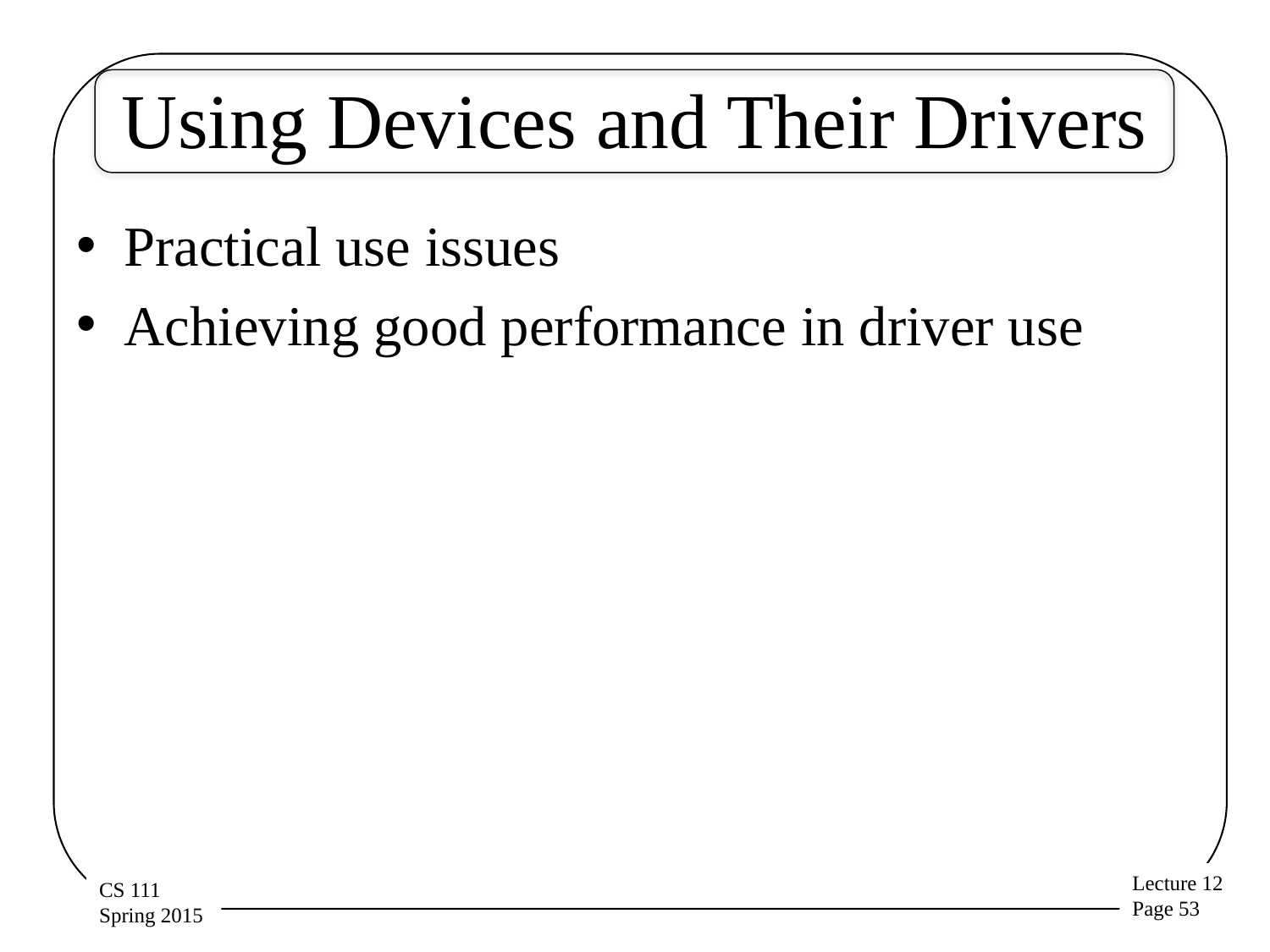

# Using Devices and Their Drivers

Practical use issues
Achieving good performance in driver use